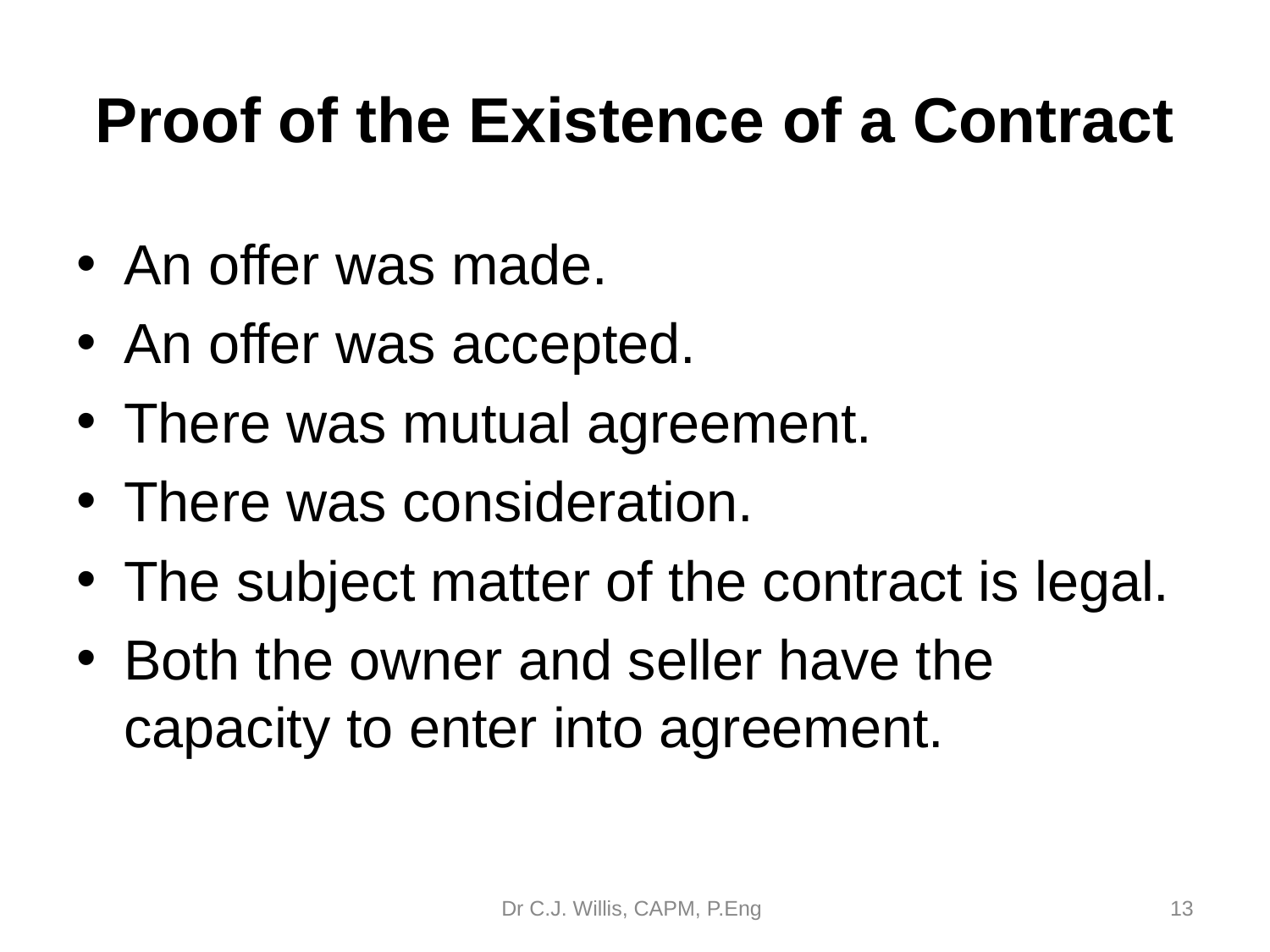

# Proof of the Existence of a Contract
An offer was made.
An offer was accepted.
There was mutual agreement.
There was consideration.
The subject matter of the contract is legal.
Both the owner and seller have the capacity to enter into agreement.
Dr C.J. Willis, CAPM, P.Eng
13